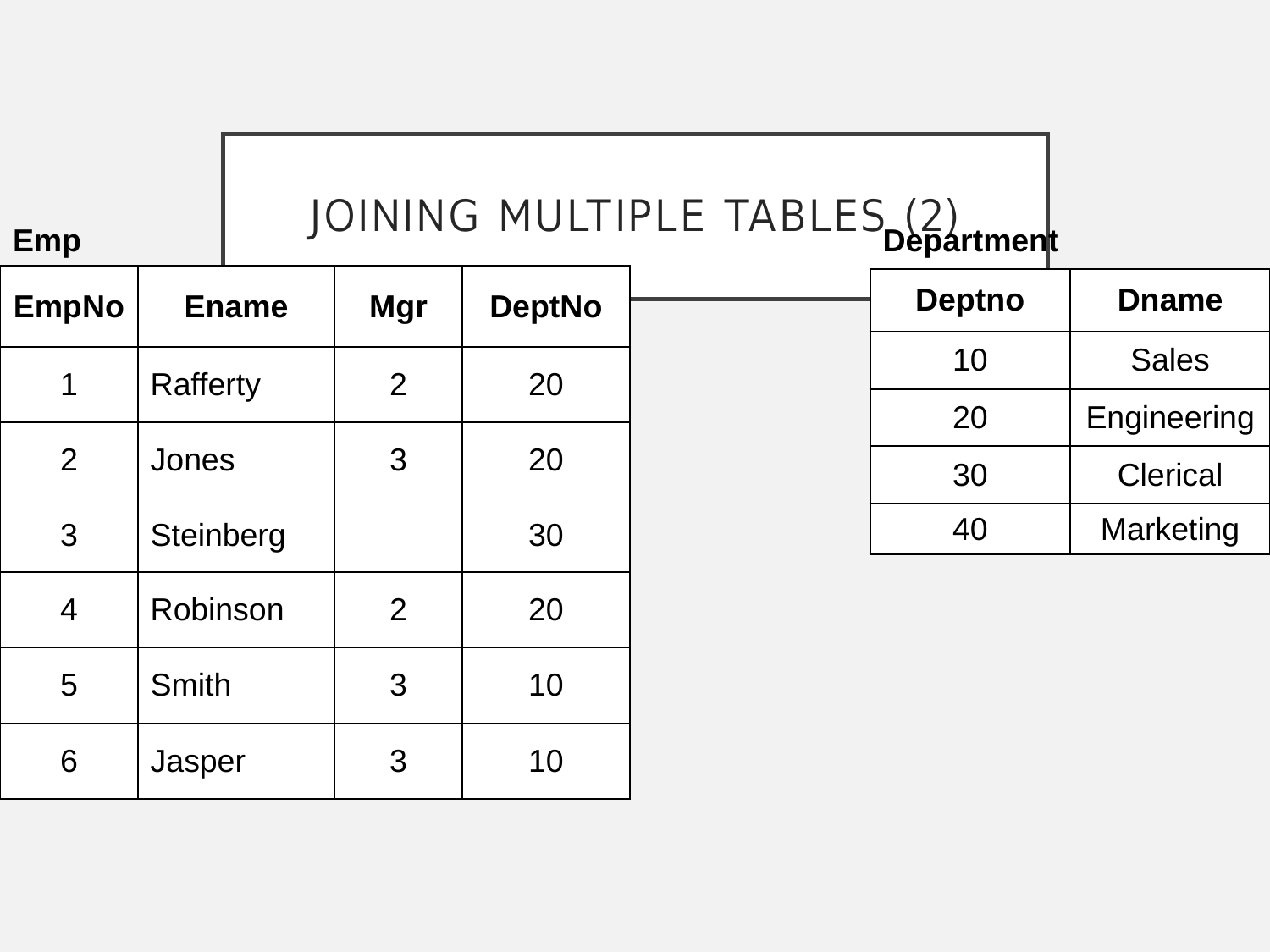

# Joining multiple tables (2)
| Department |  |
| --- | --- |
| Deptno | Dname |
| 10 | Sales |
| 20 | Engineering |
| 30 | Clerical |
| 40 | Marketing |
| Emp |  |  |  |
| --- | --- | --- | --- |
| EmpNo | Ename | Mgr | DeptNo |
| 1 | Rafferty | 2 | 20 |
| 2 | Jones | 3 | 20 |
| 3 | Steinberg |  | 30 |
| 4 | Robinson | 2 | 20 |
| 5 | Smith | 3 | 10 |
| 6 | Jasper | 3 | 10 |